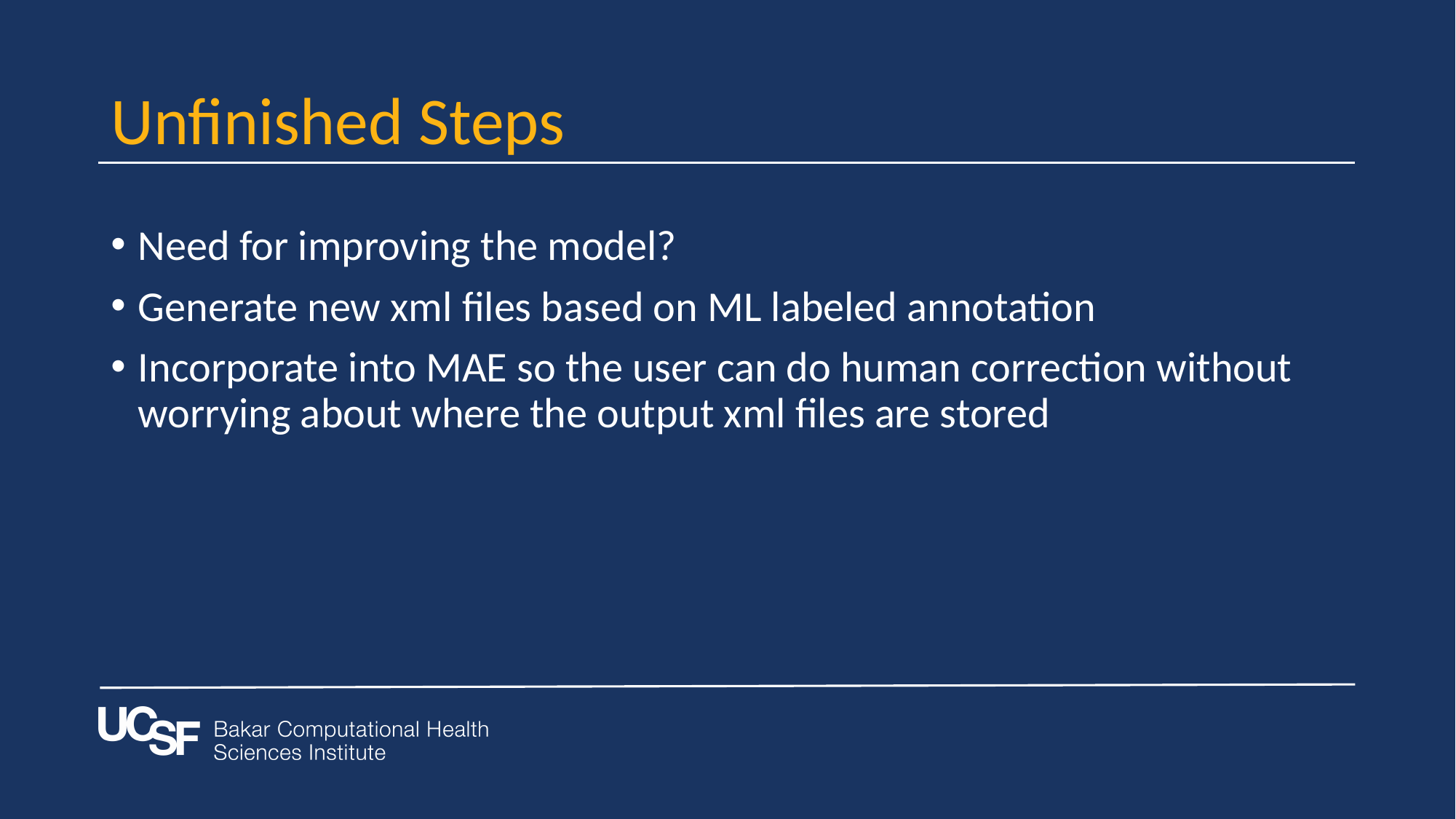

# Unfinished Steps
Need for improving the model?
Generate new xml files based on ML labeled annotation
Incorporate into MAE so the user can do human correction without worrying about where the output xml files are stored